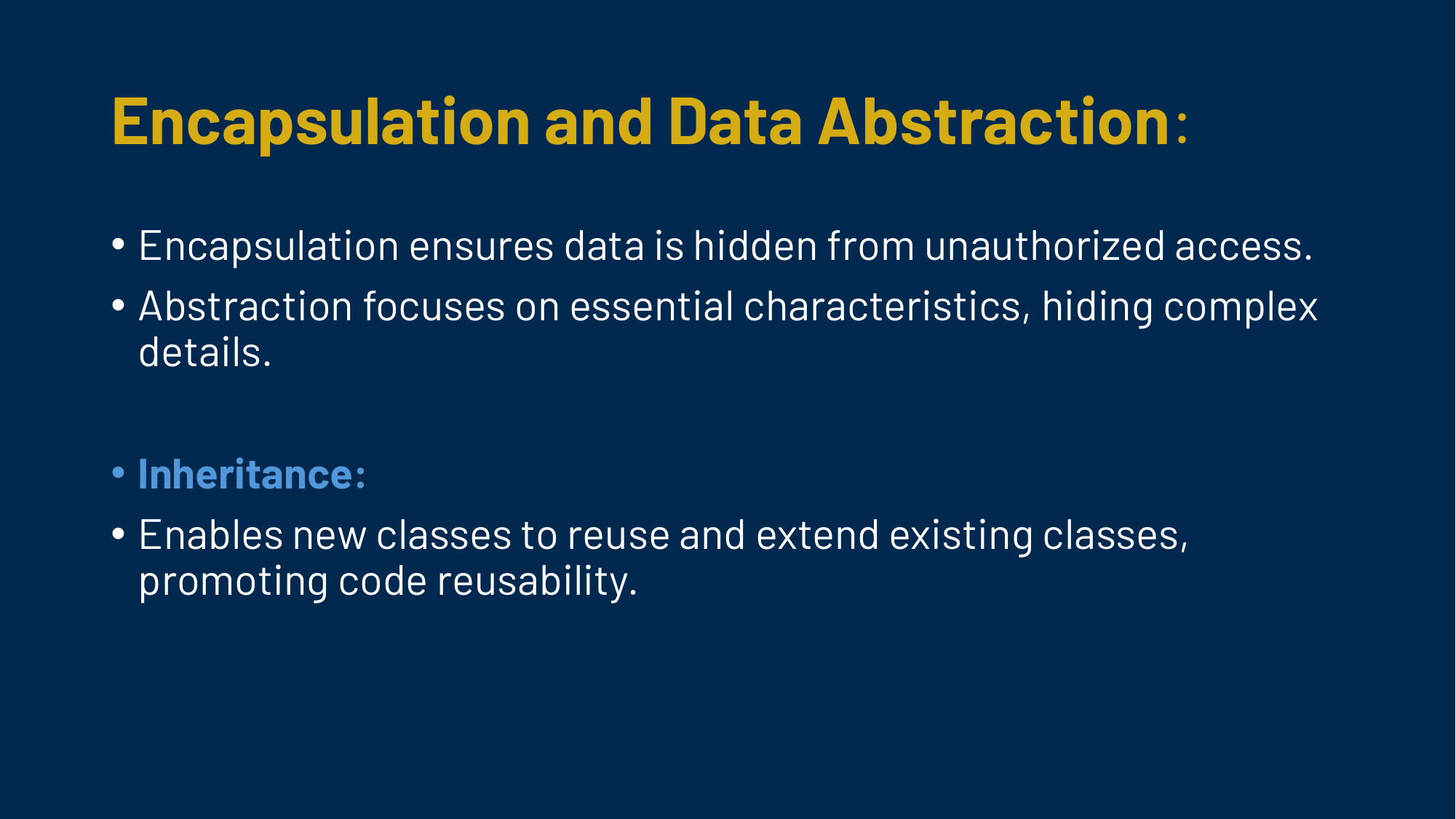

# Encapsulation and Data Abstraction:
Encapsulation ensures data is hidden from unauthorized access.
Abstraction focuses on essential characteristics, hiding complex details.

Inheritance:
Enables new classes to reuse and extend existing classes, promoting code reusability.